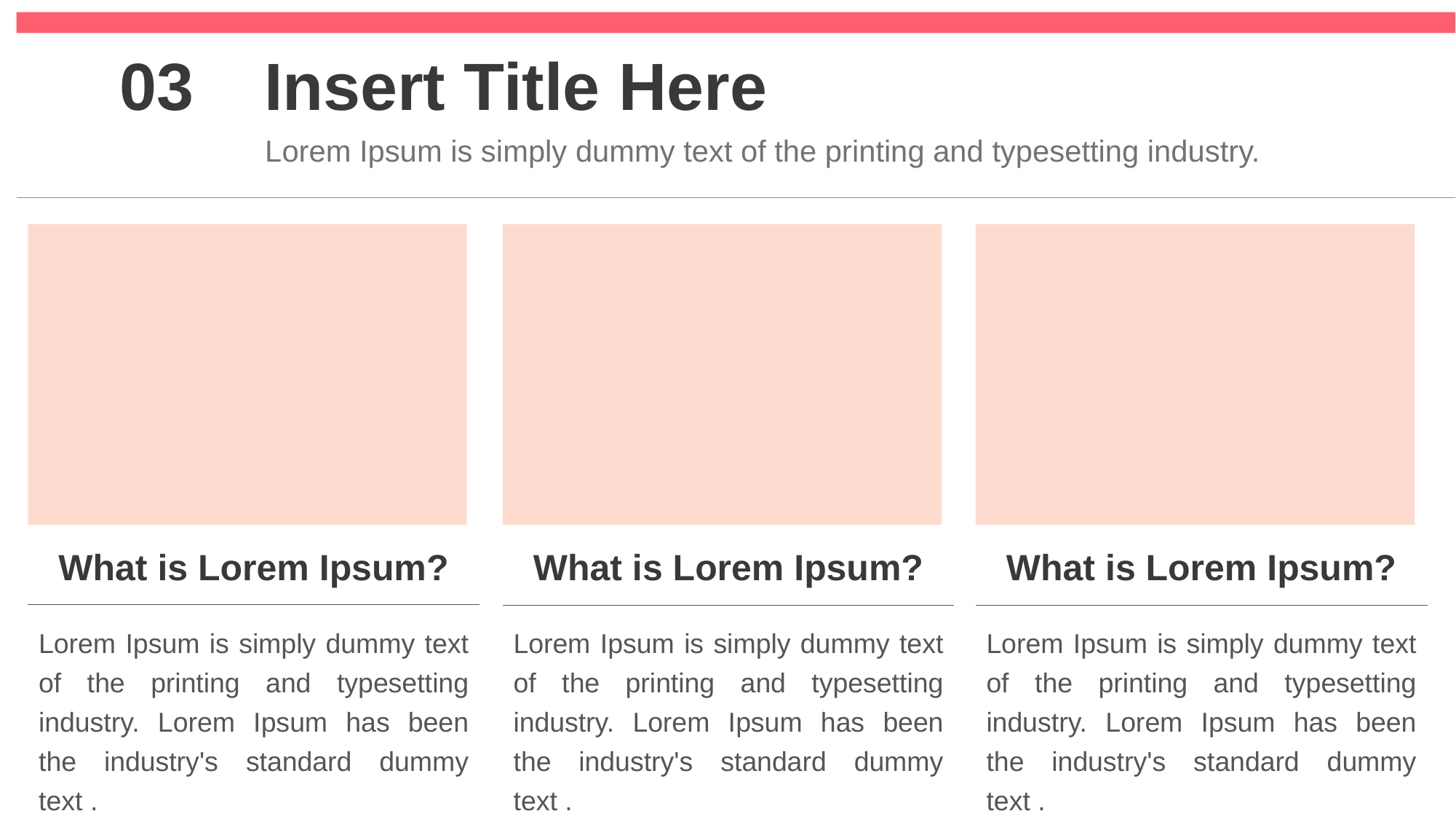

03
Insert Title Here
Lorem Ipsum is simply dummy text of the printing and typesetting industry.

What is Lorem Ipsum?
What is Lorem Ipsum?
What is Lorem Ipsum?
Lorem Ipsum is simply dummy text of the printing and typesetting industry. Lorem Ipsum has been the industry's standard dummy text .
Lorem Ipsum is simply dummy text of the printing and typesetting industry. Lorem Ipsum has been the industry's standard dummy text .
Lorem Ipsum is simply dummy text of the printing and typesetting industry. Lorem Ipsum has been the industry's standard dummy text .